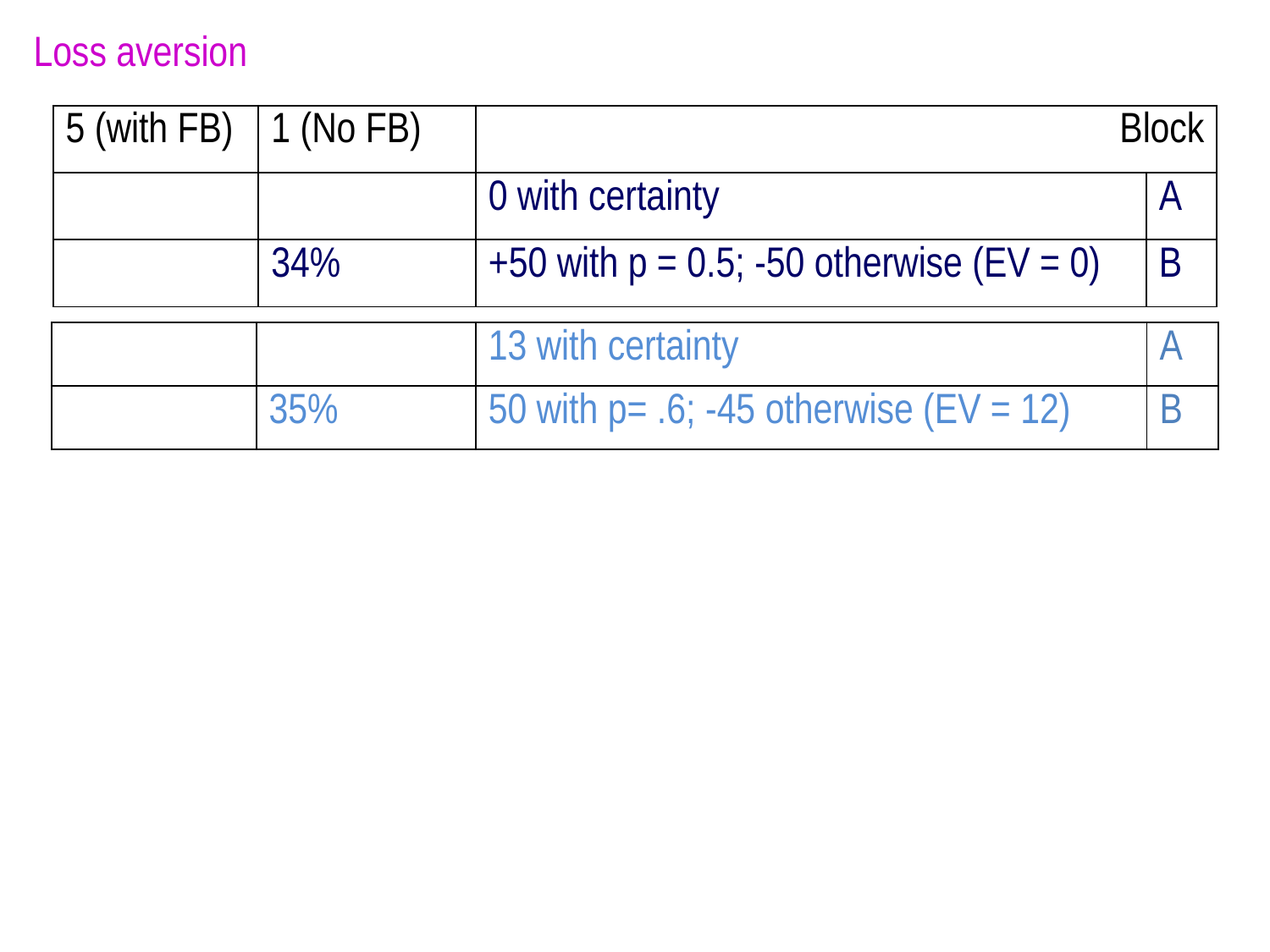

Loss aversion
| 5 (with FB) | 1 (No FB) | Block |  |
| --- | --- | --- | --- |
|  |  | 0 with certainty | A |
|  | 34% | +50 with p = 0.5; -50 otherwise (EV = 0) | B |
|  |  | 13 with certainty | A |
| --- | --- | --- | --- |
|  | 35% | 50 with p= .6; -45 otherwise (EV = 12) | B |